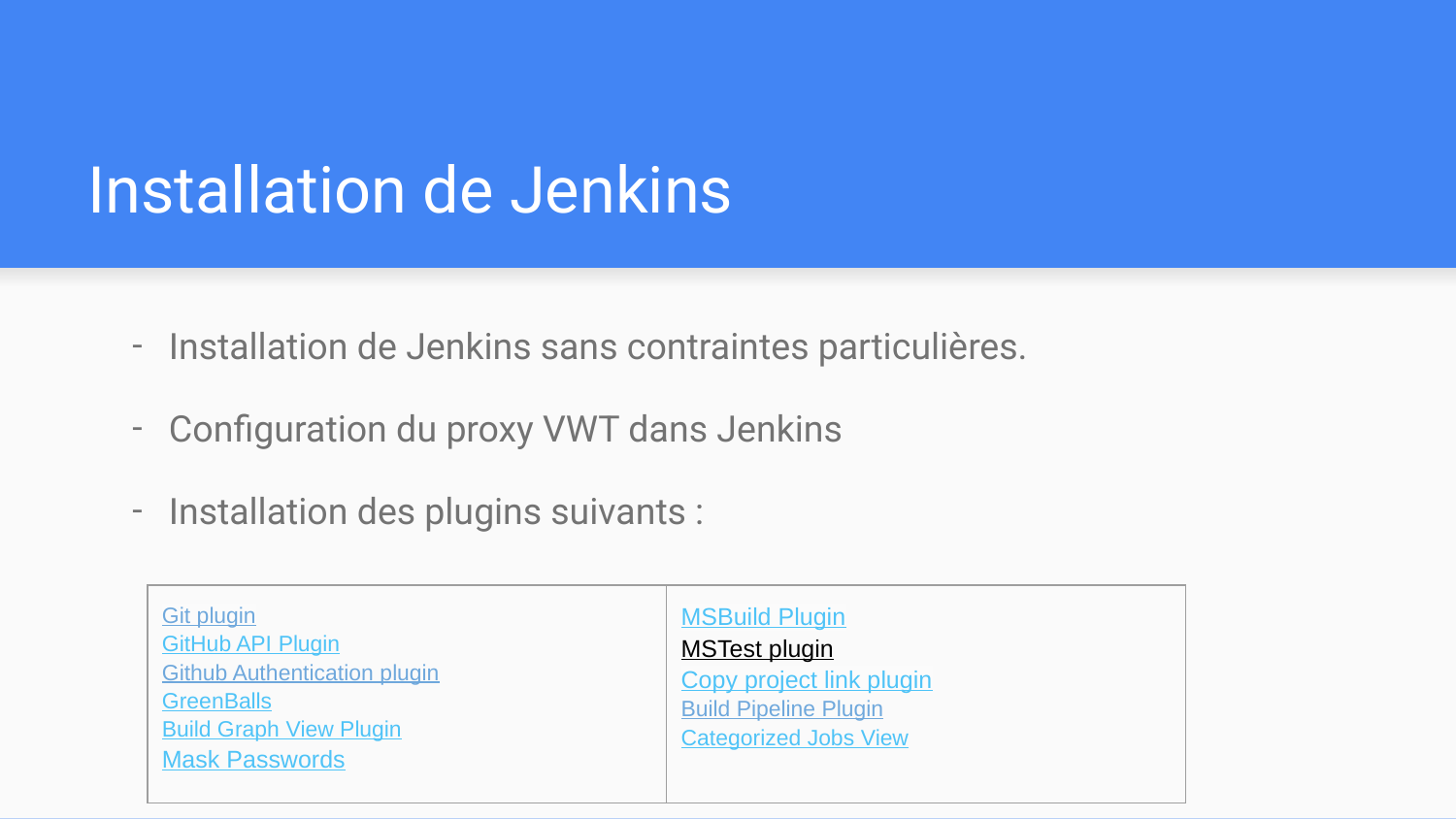

|  |
| --- |
# Installation de Jenkins
Installation de Jenkins sans contraintes particulières.
Configuration du proxy VWT dans Jenkins
Installation des plugins suivants :
| Git plugin GitHub API Plugin Github Authentication plugin GreenBalls Build Graph View Plugin Mask Passwords | MSBuild Plugin MSTest plugin Copy project link plugin Build Pipeline Plugin Categorized Jobs View |
| --- | --- |